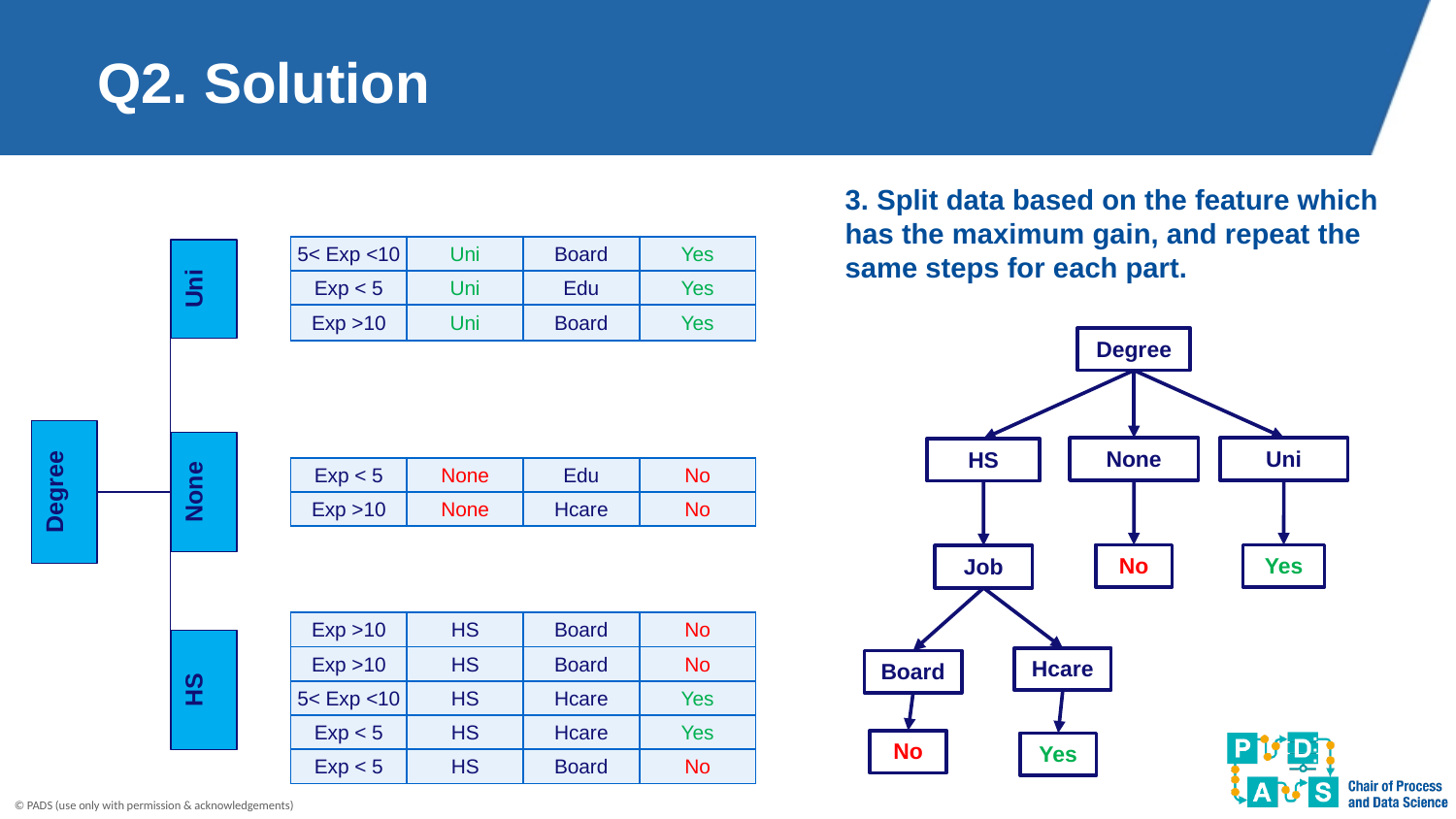

# Q2. Solution
3. Split data based on the feature which has the maximum gain, and repeat the same steps for each part.
| 5< Exp <10 | Uni | Board | Yes |
| --- | --- | --- | --- |
| Exp < 5 | Uni | Edu | Yes |
| Exp >10 | Uni | Board | Yes |
Uni
Degree
Uni
None
HS
No
Yes
Job
Hcare
Board
No
Yes
Degree
None
| Exp < 5 | None | Edu | No |
| --- | --- | --- | --- |
| Exp >10 | None | Hcare | No |
| Exp >10 | HS | Board | No |
| --- | --- | --- | --- |
| Exp >10 | HS | Board | No |
| 5< Exp <10 | HS | Hcare | Yes |
| Exp < 5 | HS | Hcare | Yes |
| Exp < 5 | HS | Board | No |
HS